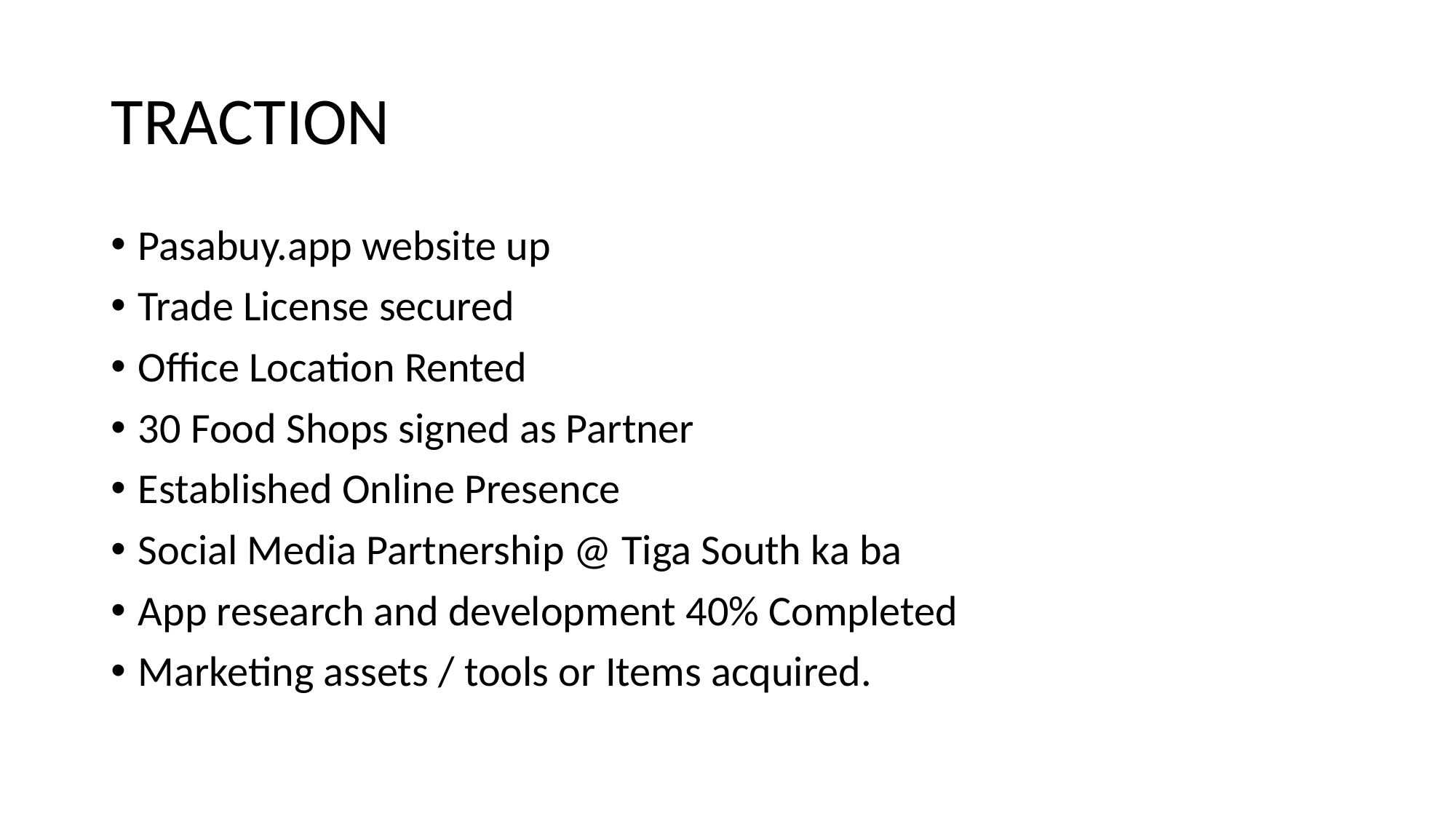

# TRACTION
Pasabuy.app website up
Trade License secured
Office Location Rented
30 Food Shops signed as Partner
Established Online Presence
Social Media Partnership @ Tiga South ka ba
App research and development 40% Completed
Marketing assets / tools or Items acquired.